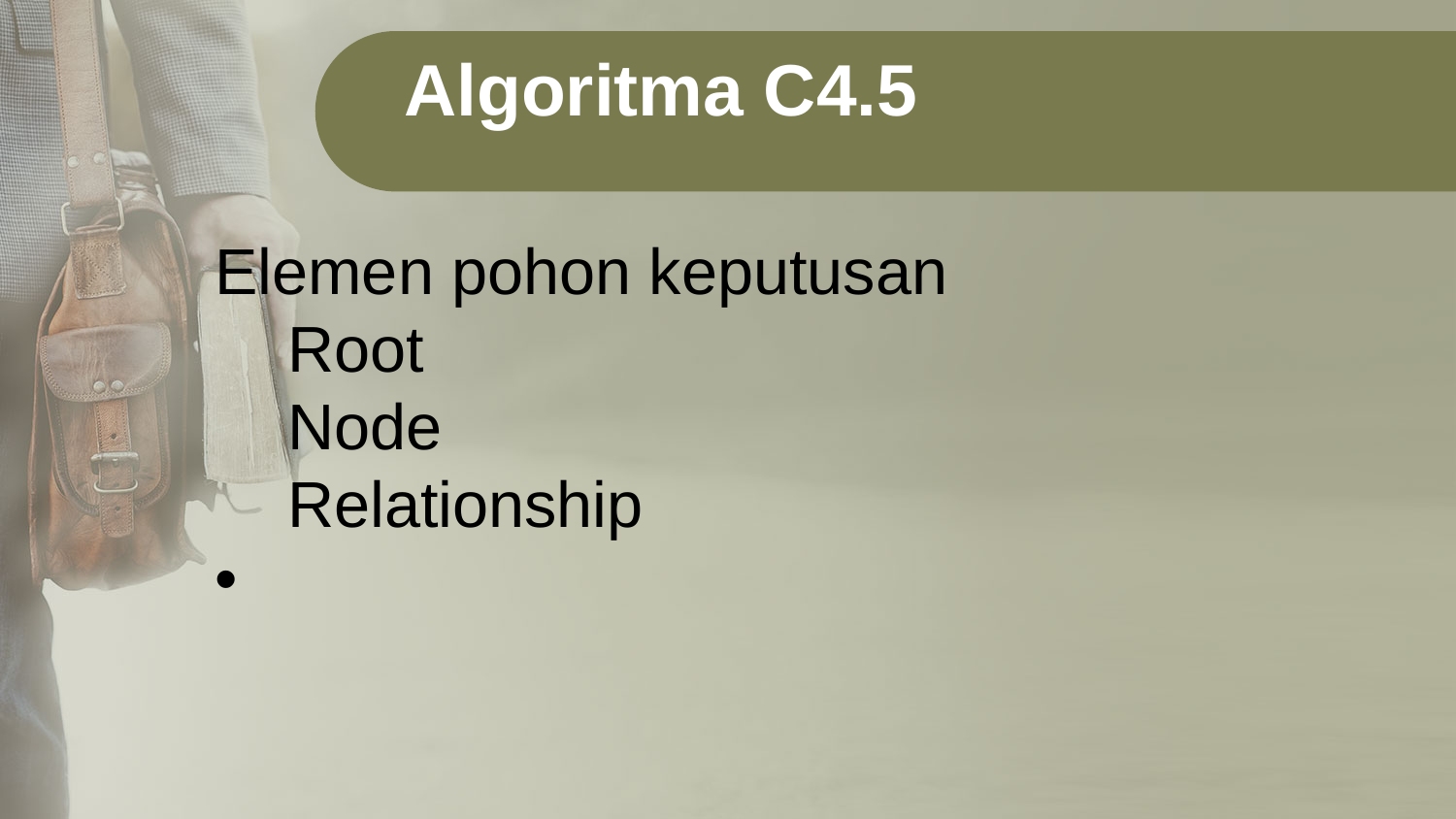

Algoritma C4.5
Elemen pohon keputusan
Root
Node
Relationship